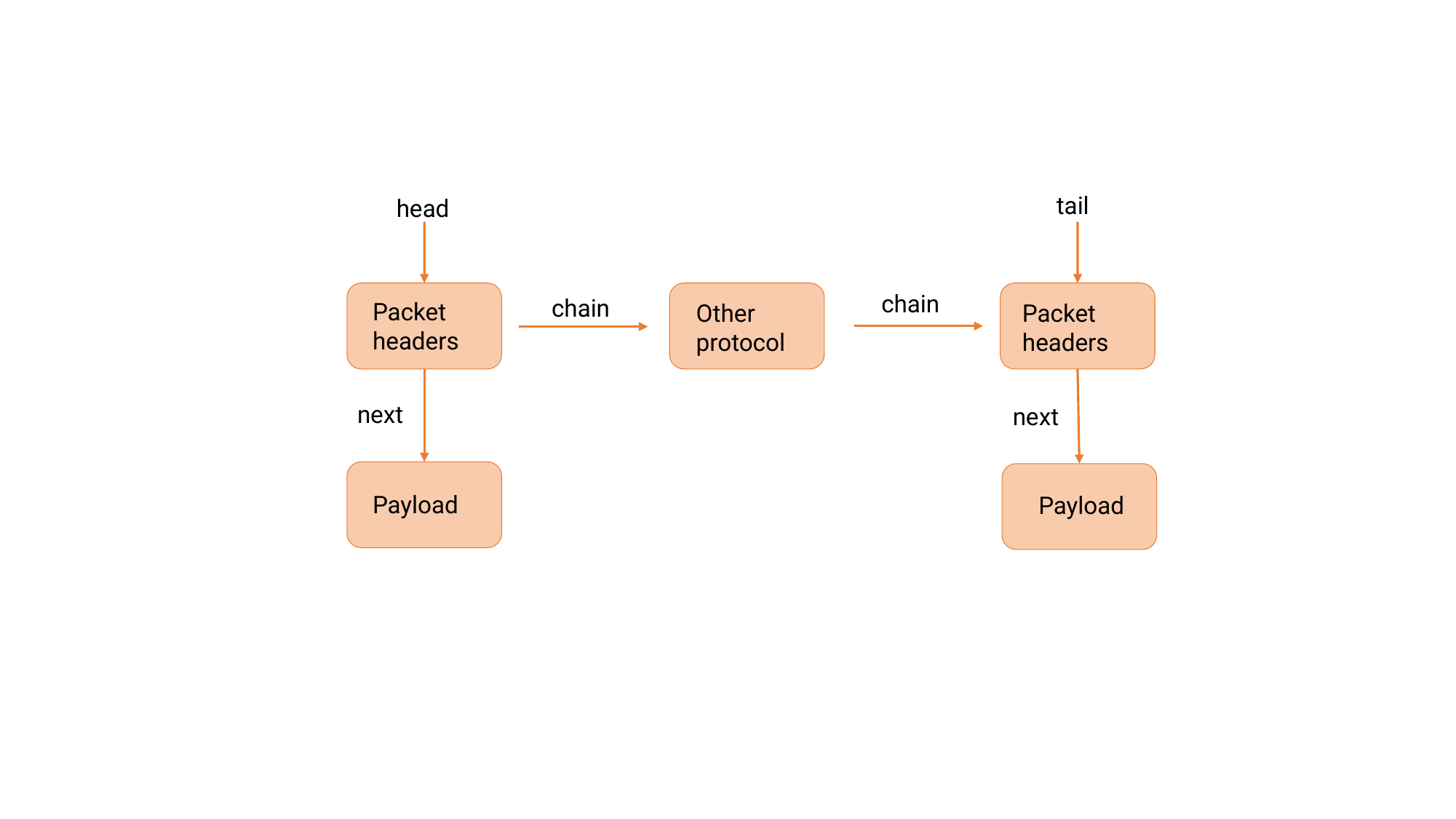

tail
head

chain

chain
Packet headers
Other protocol
Packet headers
next
next

Payload
Payload